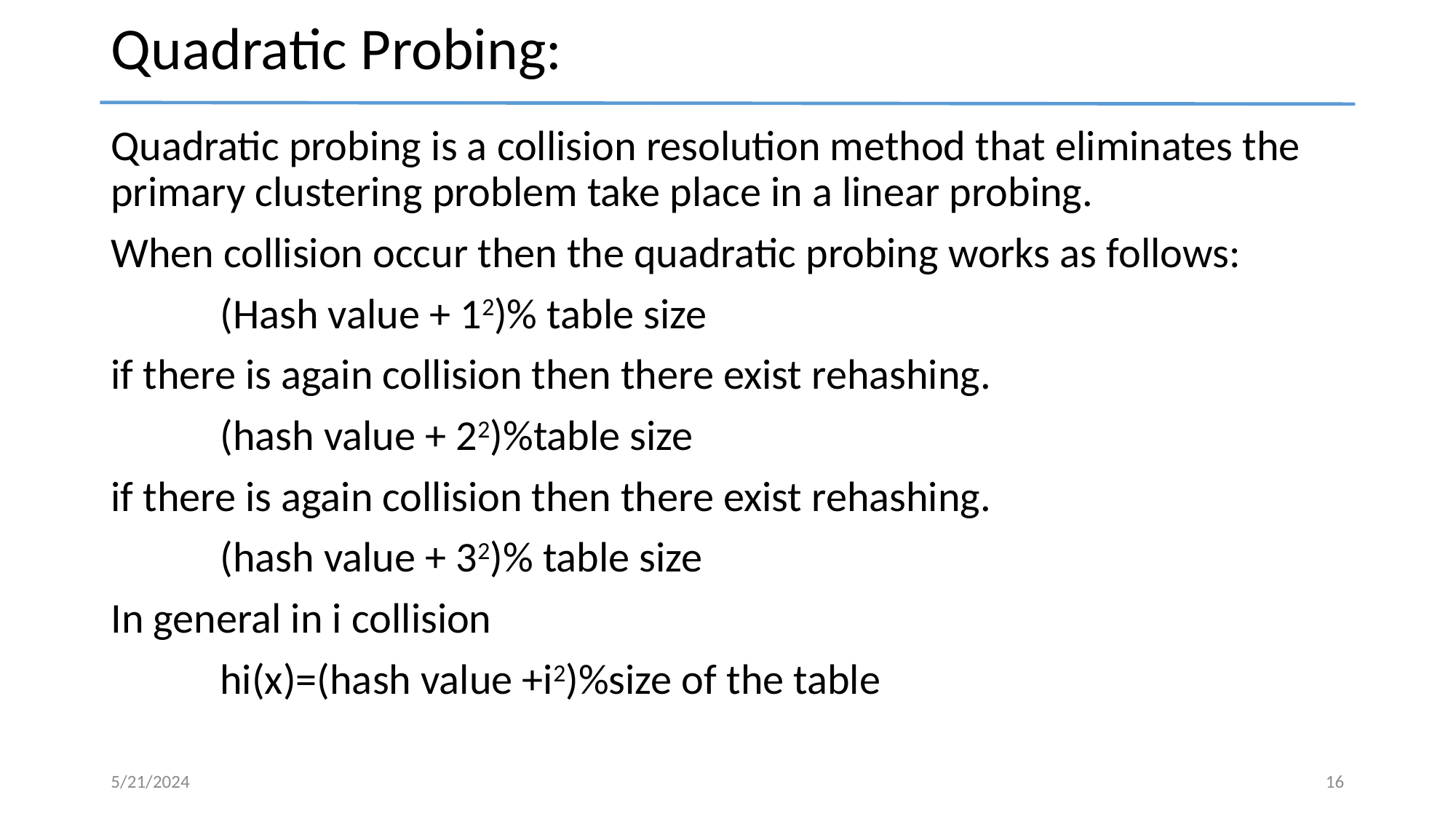

# Quadratic Probing:
Quadratic probing is a collision resolution method that eliminates the primary clustering problem take place in a linear probing.
When collision occur then the quadratic probing works as follows:
	(Hash value + 12)% table size
if there is again collision then there exist rehashing.
	(hash value + 22)%table size
if there is again collision then there exist rehashing.
	(hash value + 32)% table size
In general in i collision
	hi(x)=(hash value +i2)%size of the table
5/21/2024
16